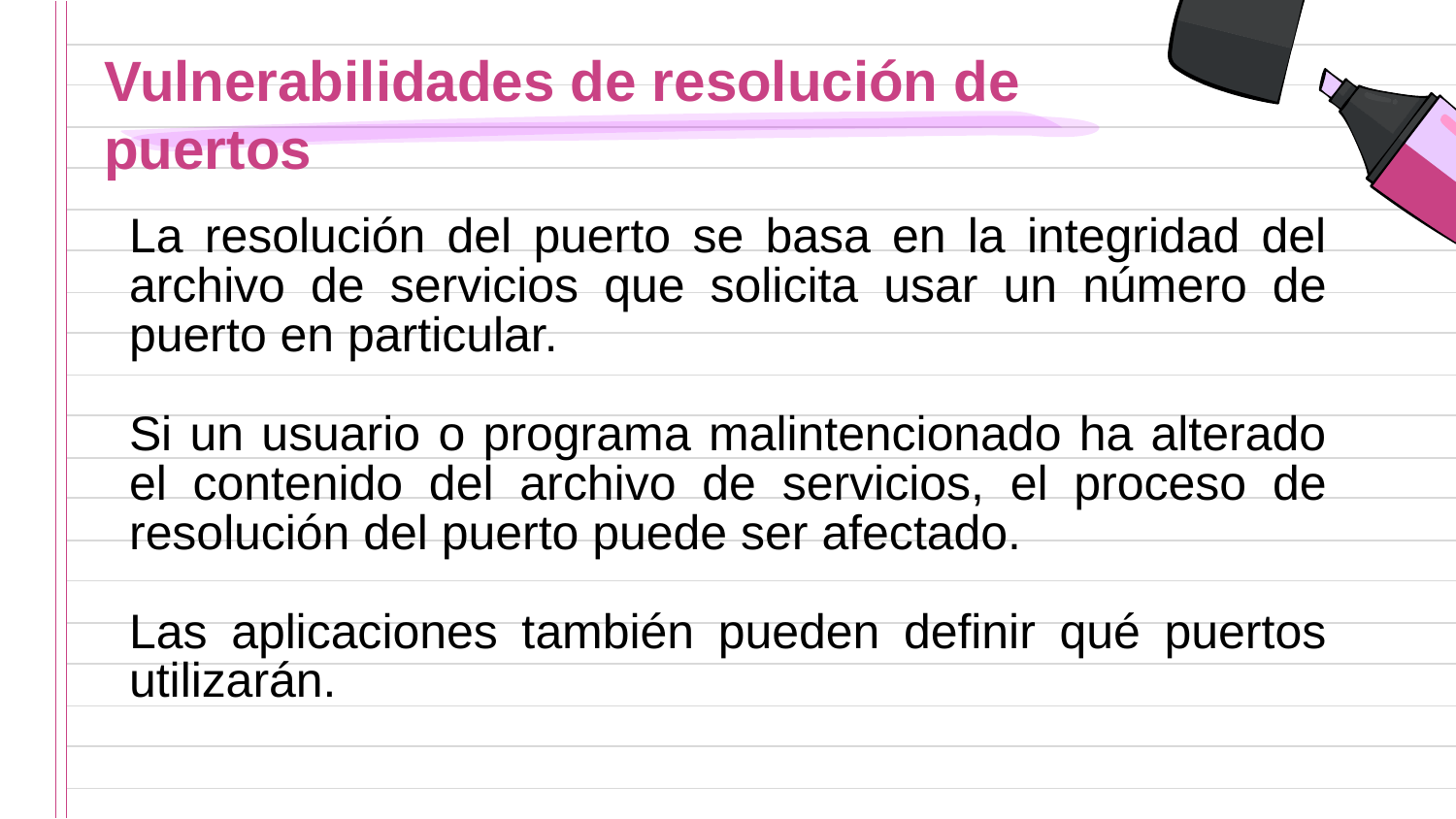

# Vulnerabilidades de resolución de puertos

La resolución del puerto se basa en la integridad del archivo de servicios que solicita usar un número de puerto en particular.

Si un usuario o programa malintencionado ha alterado el contenido del archivo de servicios, el proceso de resolución del puerto puede ser afectado.

Las aplicaciones también pueden definir qué puertos utilizarán.